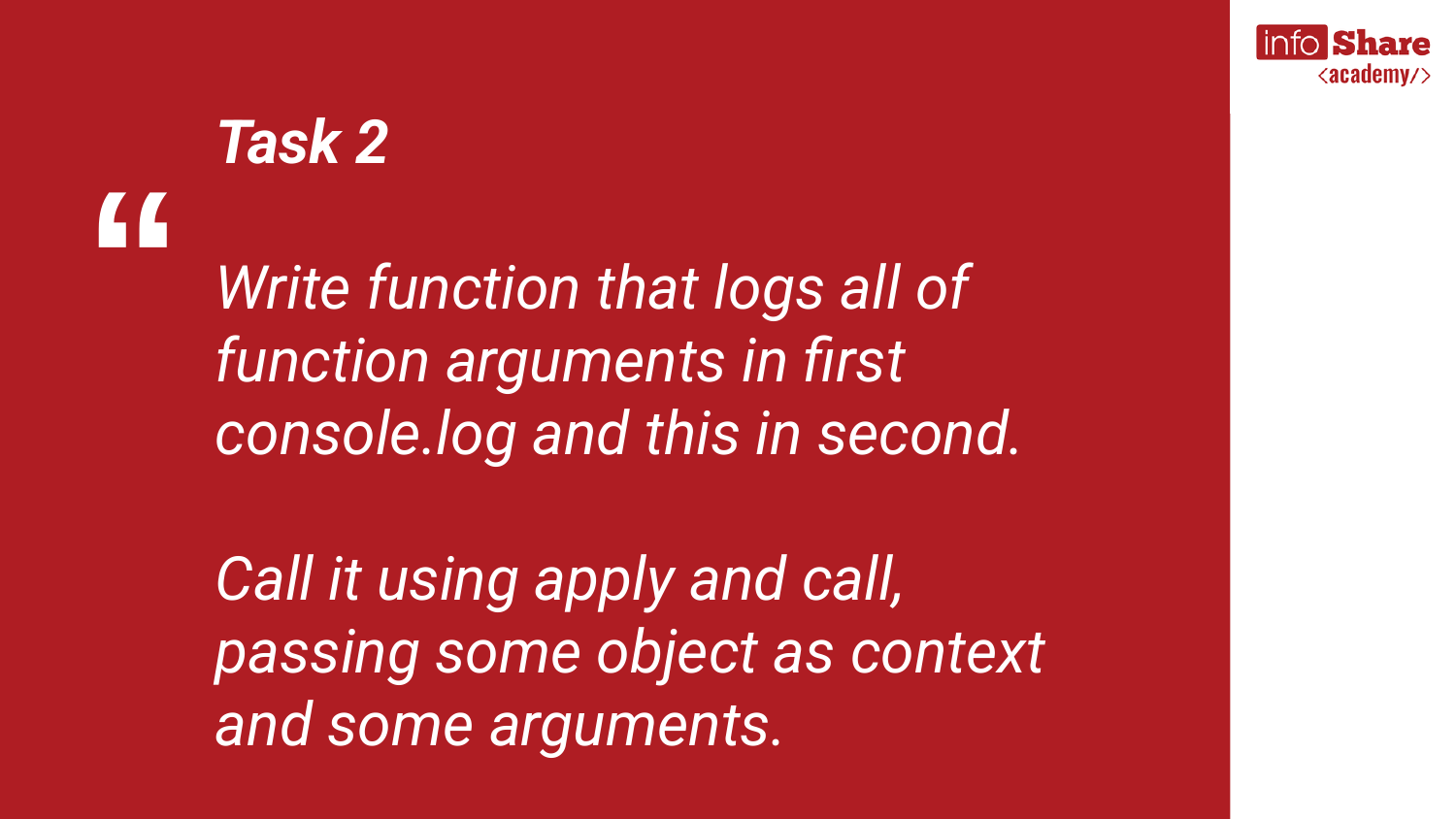

Task 2

Write function that logs all of function arguments in first console.log and this in second.

Call it using apply and call, passing some object as context and some arguments.